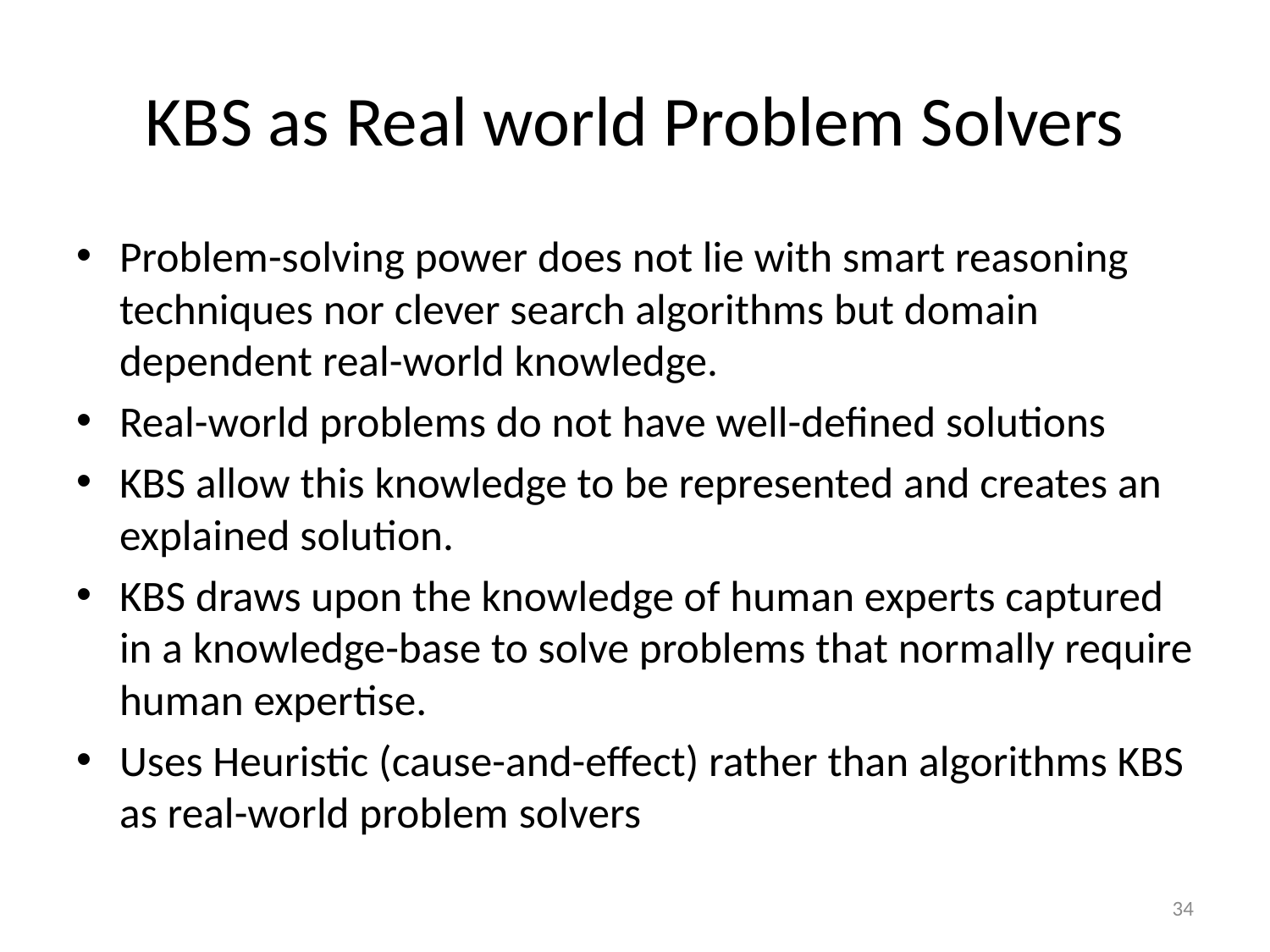

# KBS as Real world Problem Solvers
Problem-solving power does not lie with smart reasoning techniques nor clever search algorithms but domain dependent real-world knowledge.
Real-world problems do not have well-defined solutions
KBS allow this knowledge to be represented and creates an explained solution.
KBS draws upon the knowledge of human experts captured in a knowledge-base to solve problems that normally require human expertise.
Uses Heuristic (cause-and-effect) rather than algorithms KBS as real-world problem solvers
34